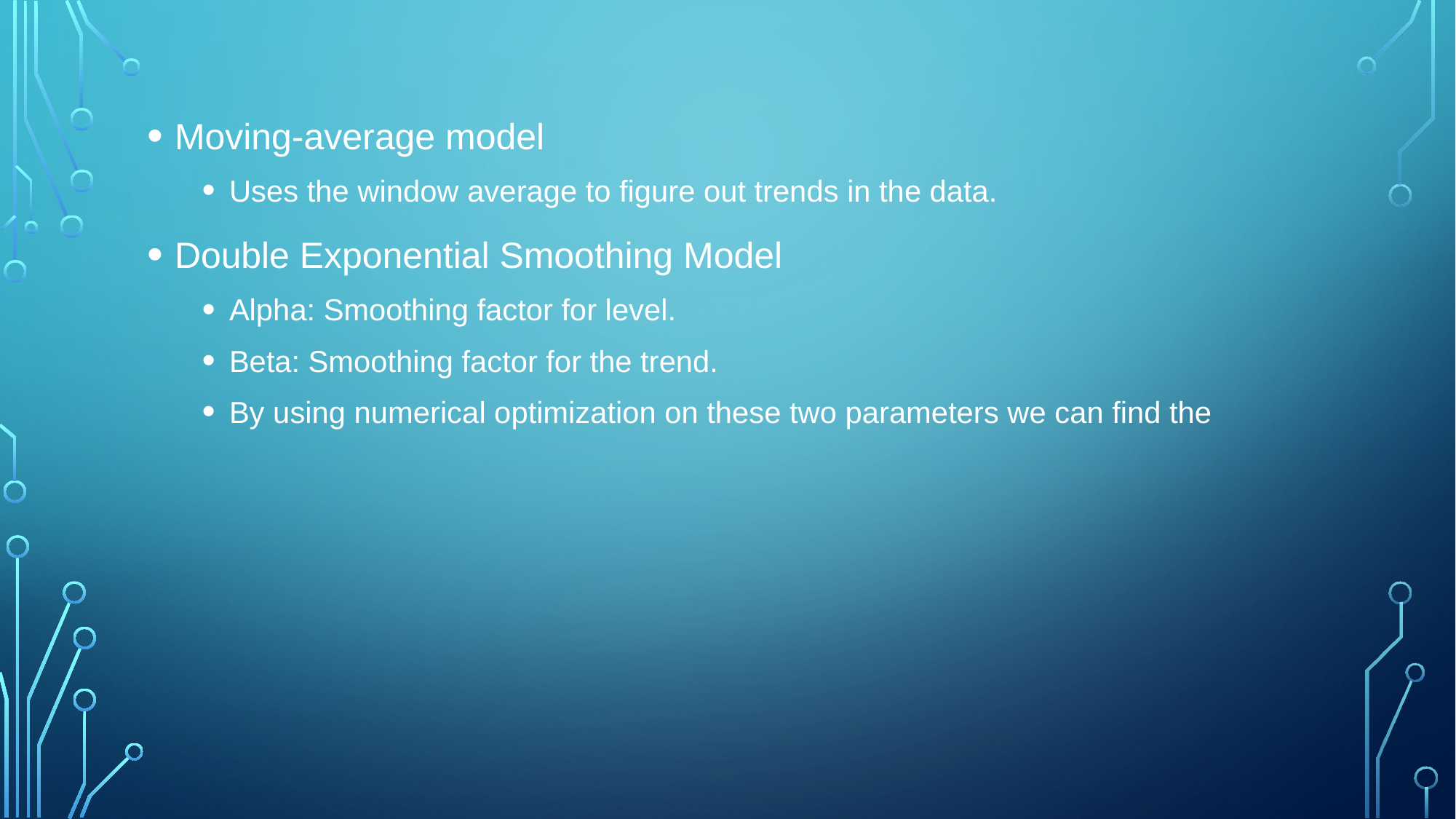

Moving-average model
Uses the window average to figure out trends in the data.
Double Exponential Smoothing Model
Alpha: Smoothing factor for level.
Beta: Smoothing factor for the trend.
By using numerical optimization on these two parameters we can find the